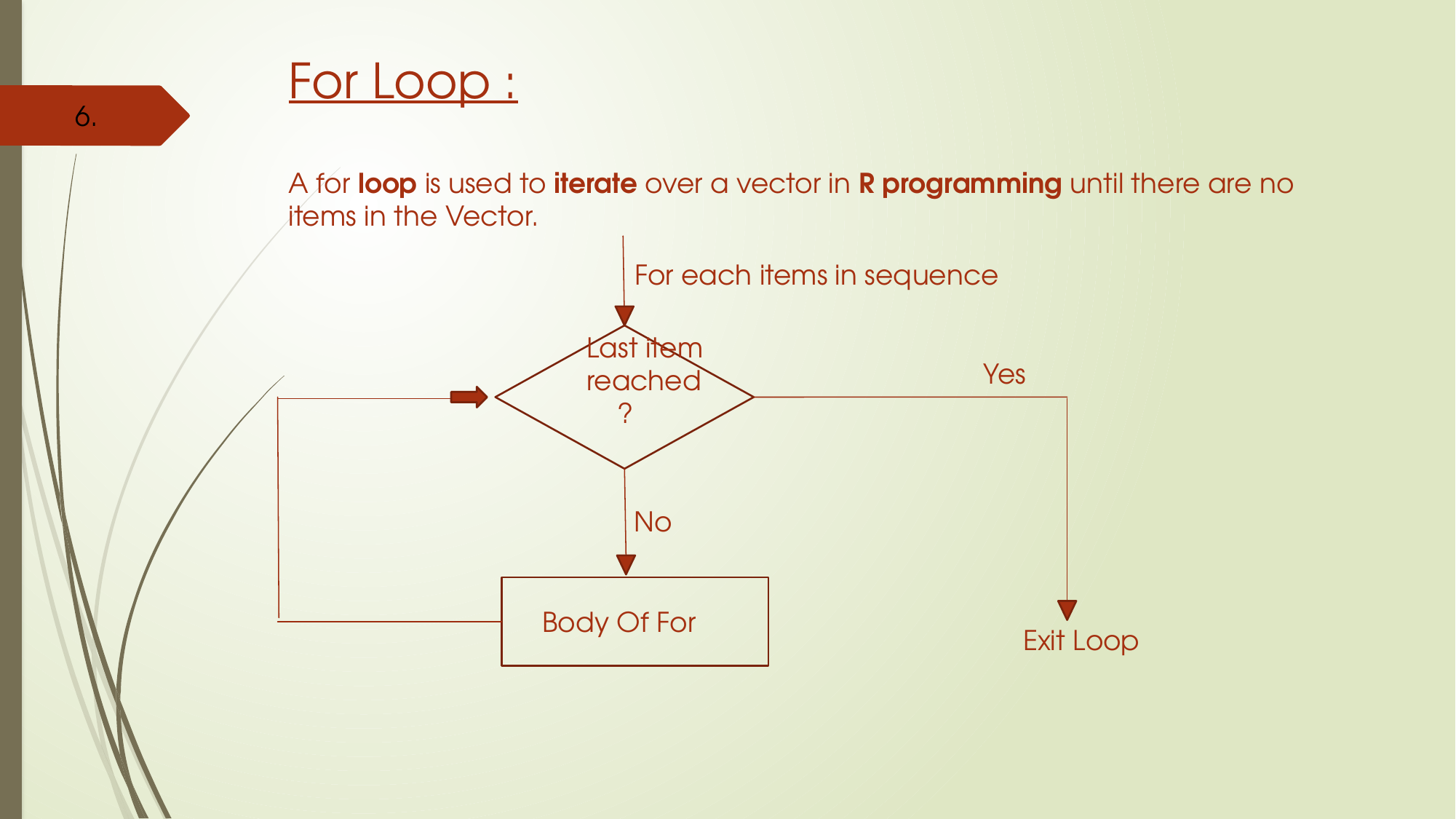

# For Loop : A for loop is used to iterate over a vector in R programming until there are no items in the Vector.
6.
For each items in sequence

Last item reached     ?
Yes

No

Body Of For

Exit Loop